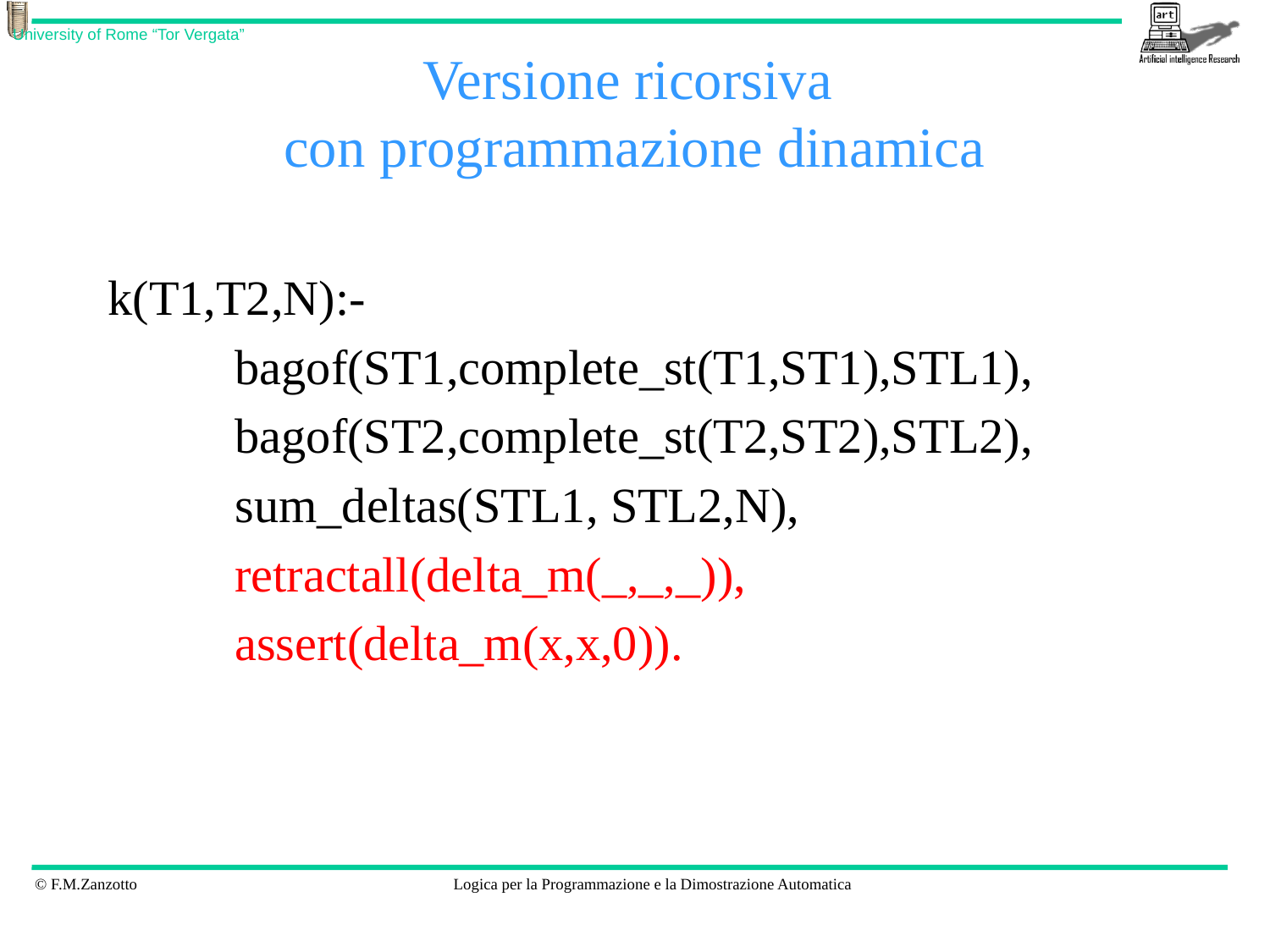

# Versione ricorsiva con programmazione dinamica

k(T1,T2,N):-
	bagof(ST1,complete_st(T1,ST1),STL1),
	bagof(ST2,complete_st(T2,ST2),STL2),
	sum_deltas(STL1, STL2,N),
	retractall(delta_m(_,_,_)),
	assert(delta_m(x,x,0)).